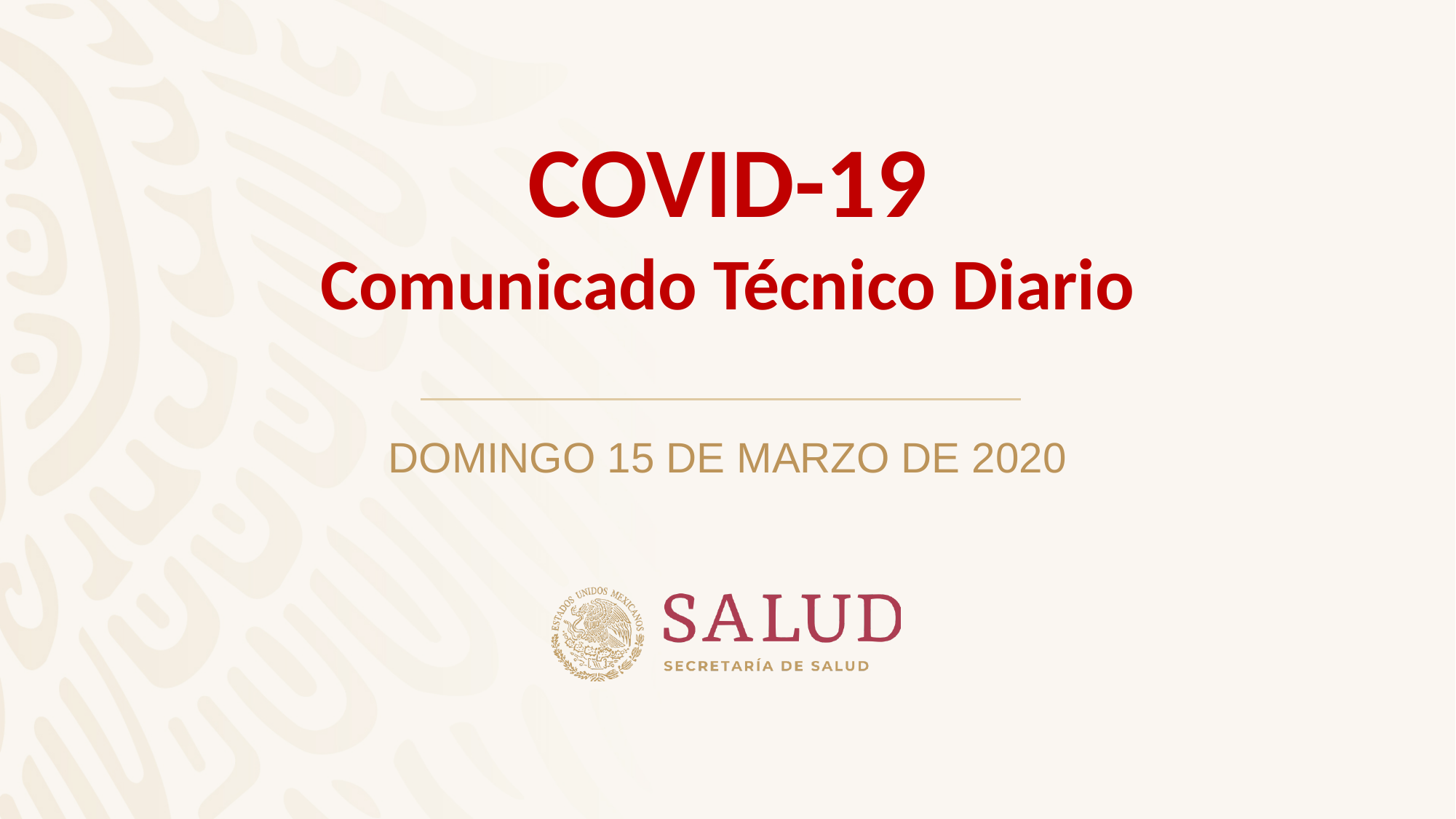

COVID-19
Comunicado Técnico Diario
DOMINGO 15 de MARZO de 2020